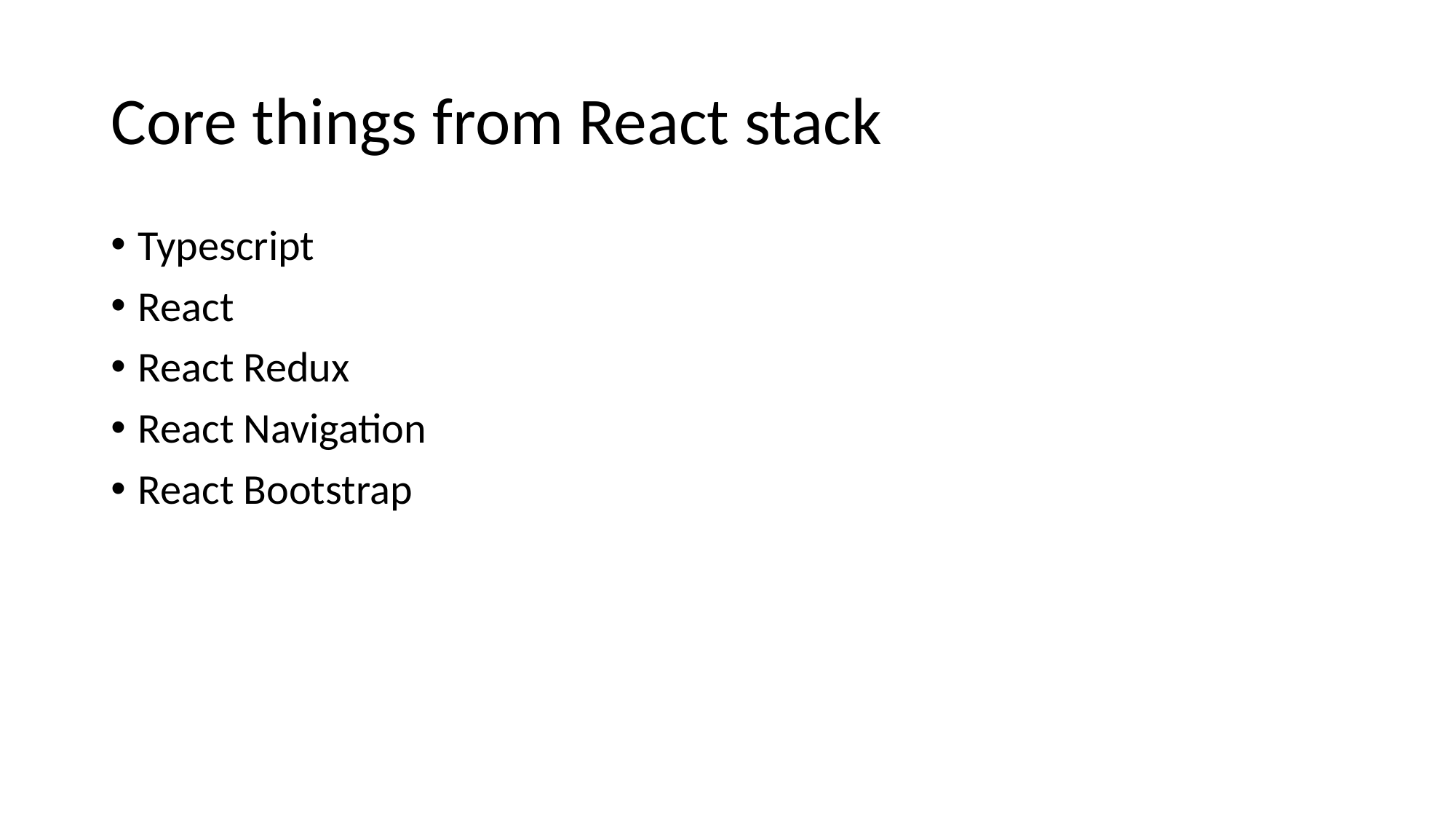

# Core things from React stack
Typescript
React
React Redux
React Navigation
React Bootstrap